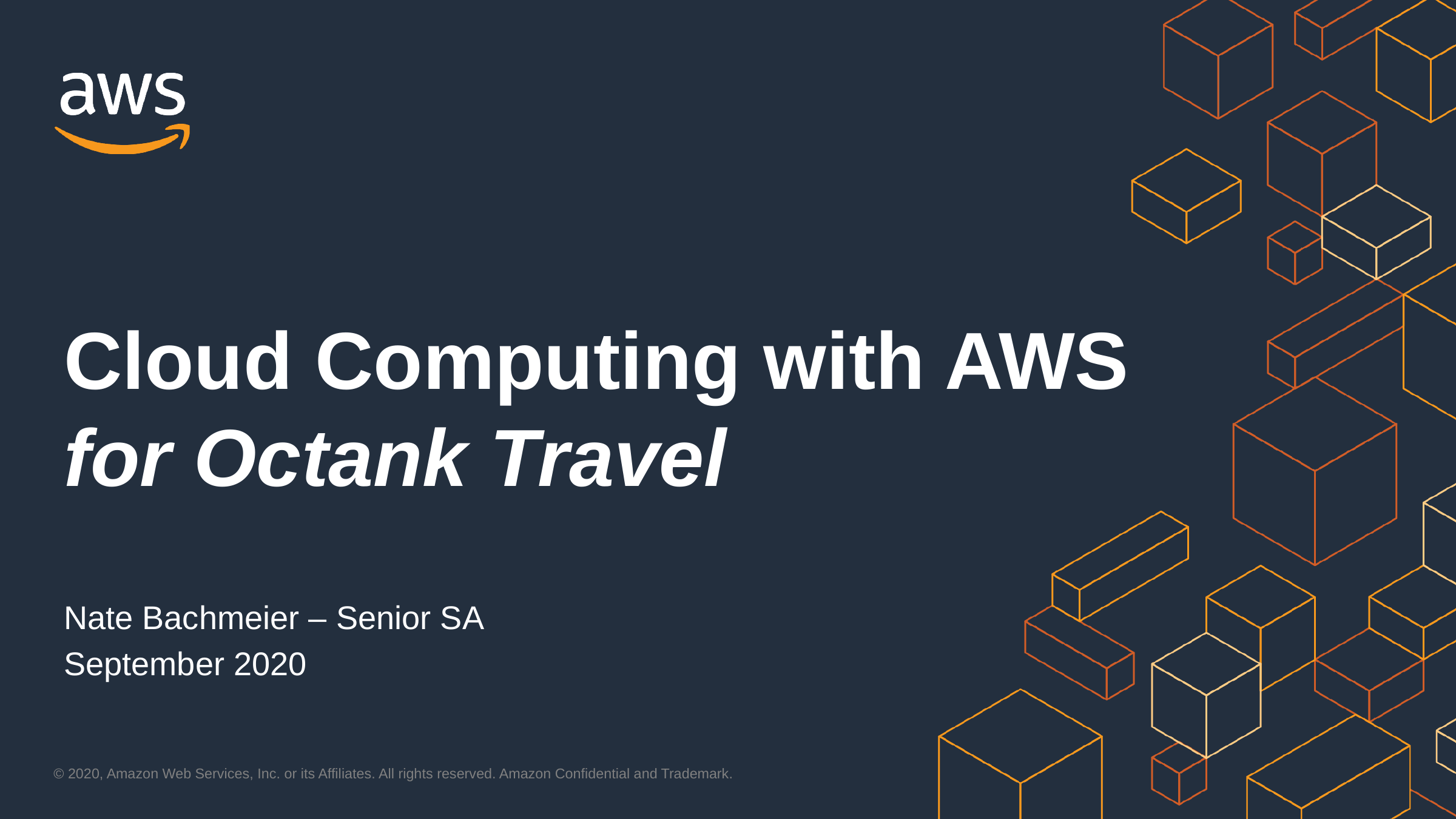

Cloud Computing with AWS
for Octank Travel
Nate Bachmeier – Senior SA
September 2020